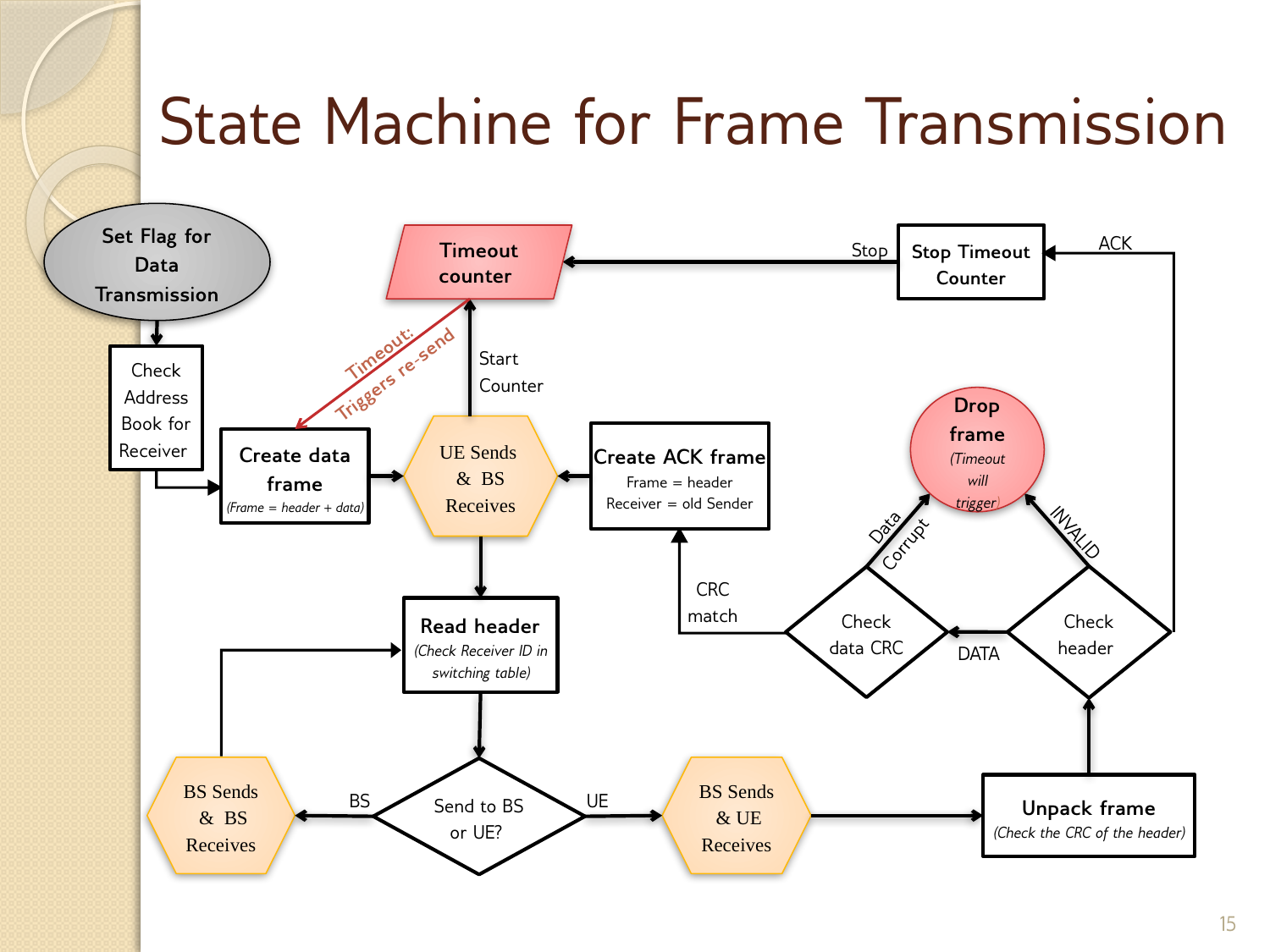

# State Machine for Frame Transmission
Set Flag for Data Transmission
ACK
Timeout counter
Stop Timeout Counter
Stop
Timeout: Triggers re-send
Start Counter
Check Address Book for Receiver

Drop frame
(Timeout will trigger)
UE Sends  &  BS Receives
Create ACK frame
Frame = header
Receiver = old Sender

Create data frame
(Frame = header + data)
Data Corrupt
INVALID

Check header
CRC match
Check data CRC
Read header
(Check Receiver ID in switching table)

DATA
BS Sends  &  BS Receives
BS Sends  & UE Receives
Send to BS or UE?
Unpack frame
(Check the CRC of the header)
BS
UE
15